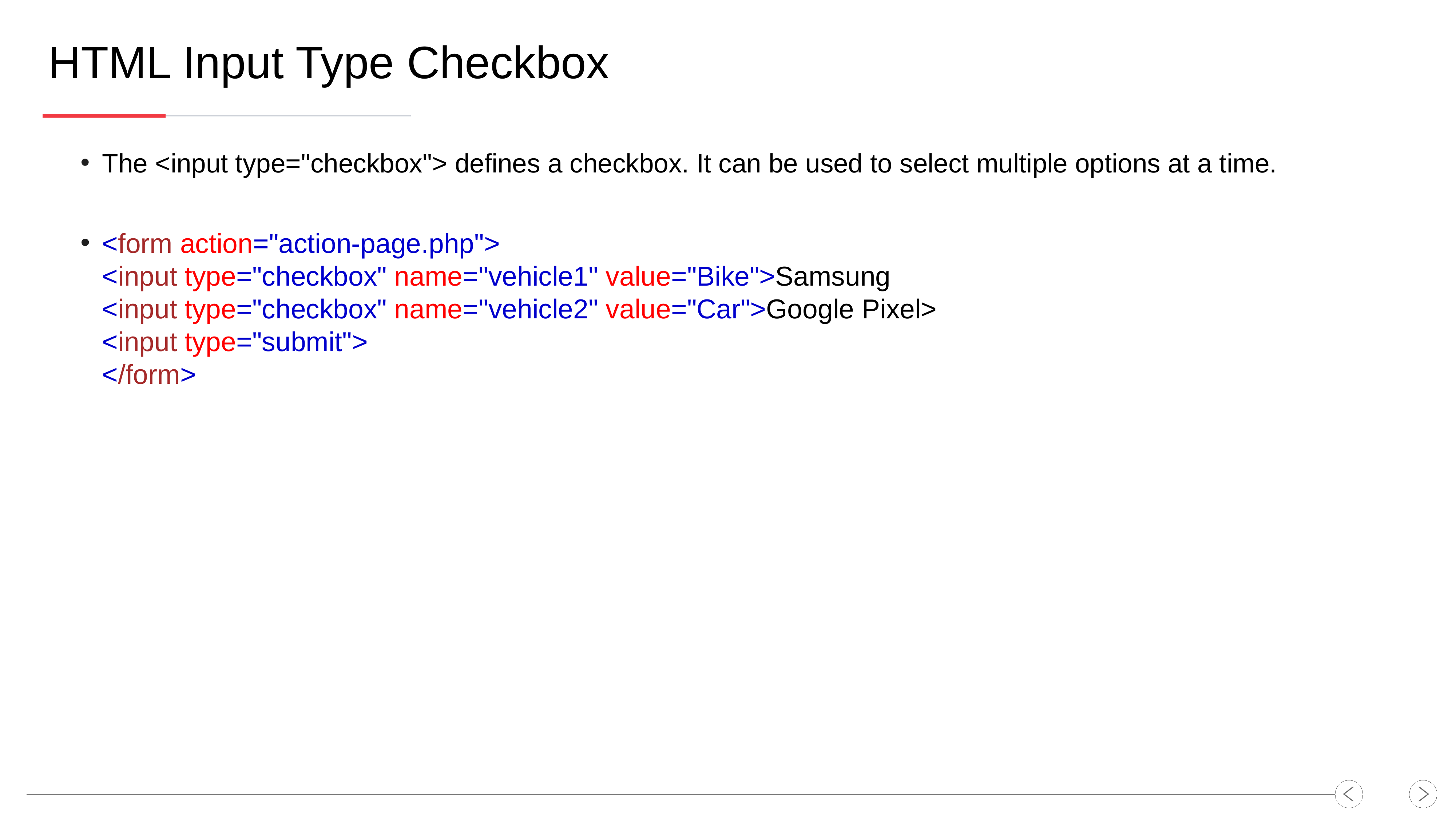

HTML Input Type Checkbox
The <input type="checkbox"> defines a checkbox. It can be used to select multiple options at a time.

<form action="action-page.php">
<input type="checkbox" name="vehicle1" value="Bike">Samsung
<input type="checkbox" name="vehicle2" value="Car">Google Pixel>
<input type="submit">
</form>